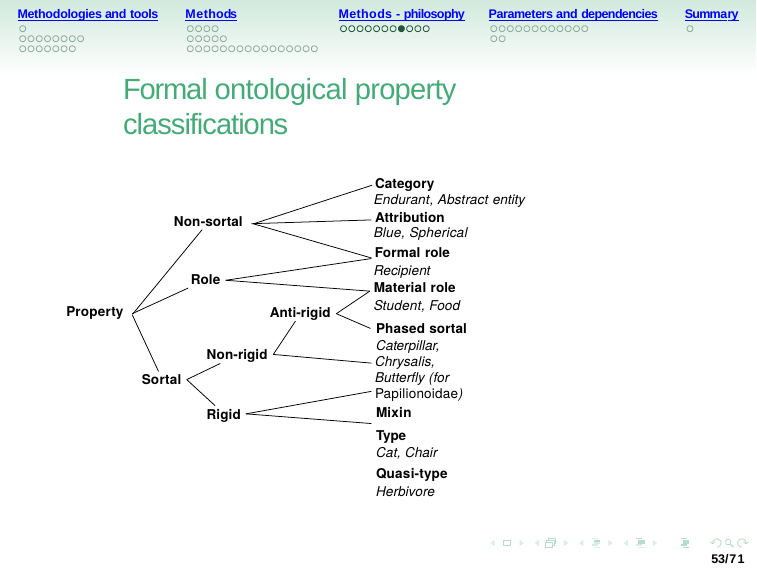

Methodologies and tools
Methods
Methods - philosophy
Parameters and dependencies
Summary

Formal ontological property  classifications
Category
Endurant, Abstract entity
Attribution
Blue, Spherical
Formal role  Recipient  Material role  Student, Food
Phased sortal
Caterpillar, Chrysalis, Butterfly (for Papilionoidae)
Mixin
Type
Cat, Chair
Quasi-type
Herbivore

Non-sortal

Role

Property
Anti-rigid

Non-rigid

Sortal

Rigid

53/71